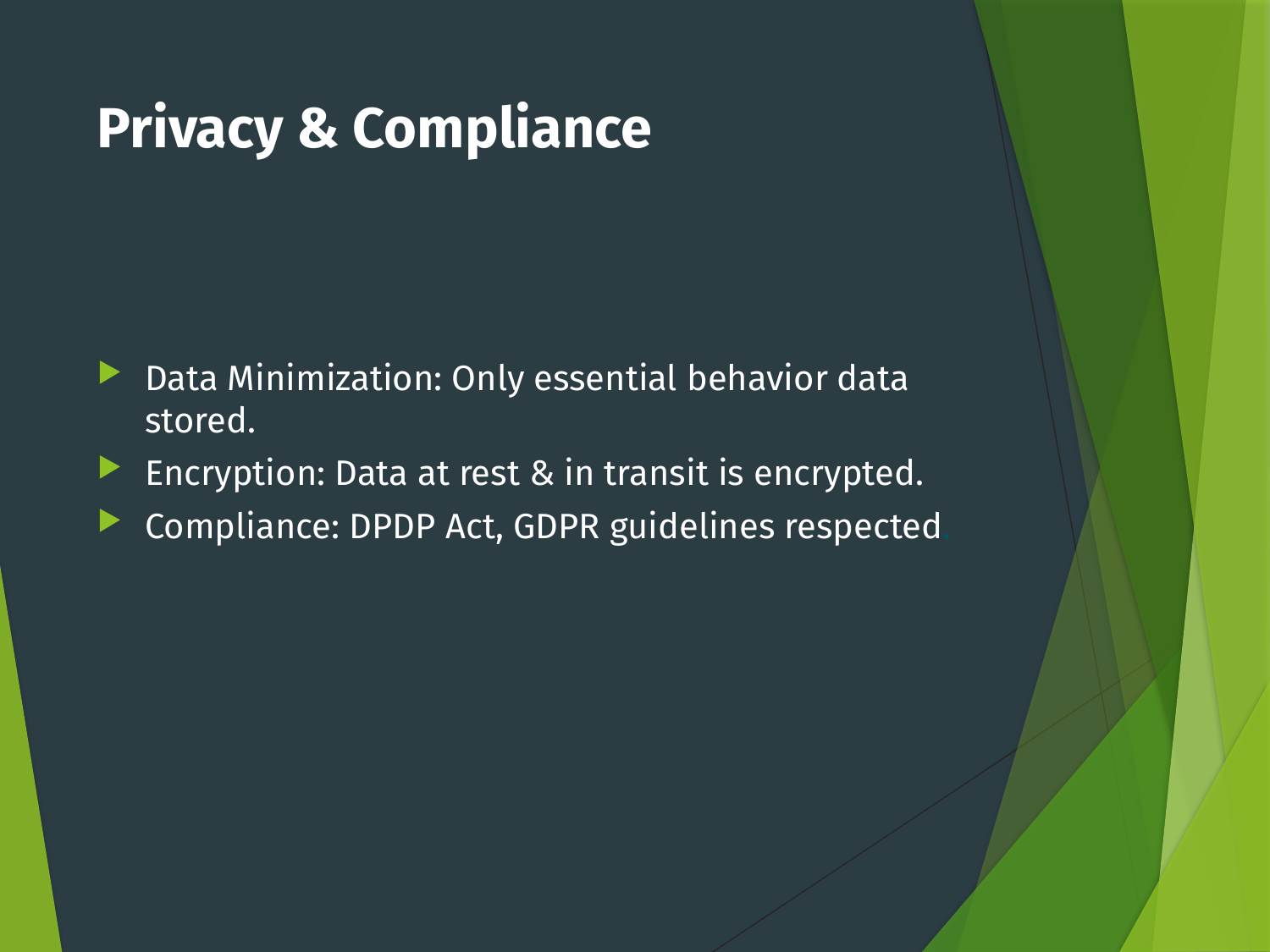

# Privacy & Compliance

Data Minimization: Only essential behavior data stored.
Encryption: Data at rest & in transit is encrypted.
Compliance: DPDP Act, GDPR guidelines respected.